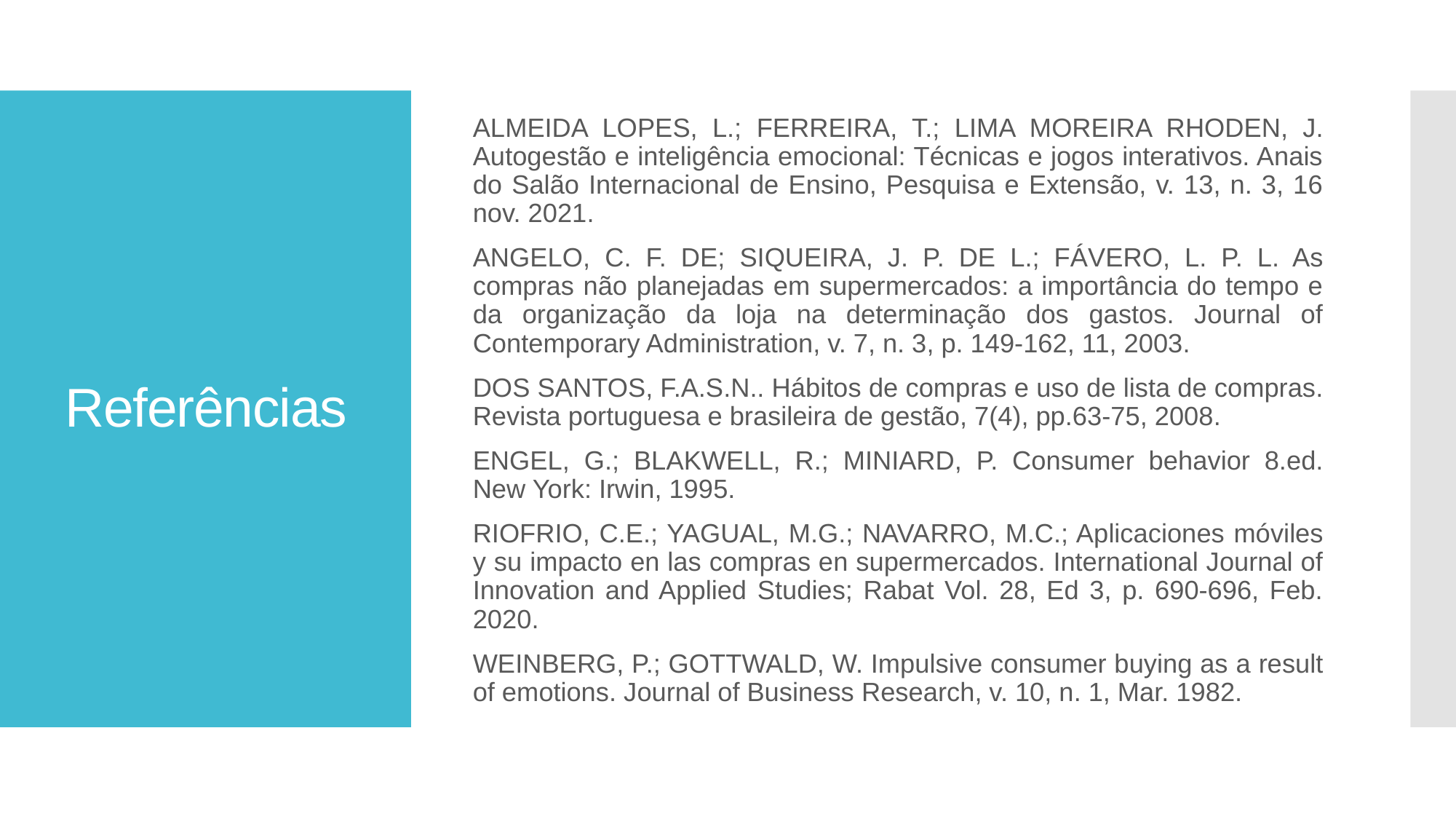

ALMEIDA LOPES, L.; FERREIRA, T.; LIMA MOREIRA RHODEN, J. Autogestão e inteligência emocional: Técnicas e jogos interativos. Anais do Salão Internacional de Ensino, Pesquisa e Extensão, v. 13, n. 3, 16 nov. 2021.
ANGELO, C. F. DE; SIQUEIRA, J. P. DE L.; FÁVERO, L. P. L. As compras não planejadas em supermercados: a importância do tempo e da organização da loja na determinação dos gastos. Journal of Contemporary Administration, v. 7, n. 3, p. 149-162, 11, 2003.
DOS SANTOS, F.A.S.N.. Hábitos de compras e uso de lista de compras. Revista portuguesa e brasileira de gestão, 7(4), pp.63-75, 2008.
ENGEL, G.; BLAKWELL, R.; MINIARD, P. Consumer behavior 8.ed. New York: Irwin, 1995.
RIOFRIO, C.E.; YAGUAL, M.G.; NAVARRO, M.C.; Aplicaciones móviles y su impacto en las compras en supermercados. International Journal of Innovation and Applied Studies; Rabat Vol. 28, Ed 3, p. 690-696, Feb. 2020.
WEINBERG, P.; GOTTWALD, W. Impulsive consumer buying as a result of emotions. Journal of Business Research, v. 10, n. 1, Mar. 1982.

# Referências